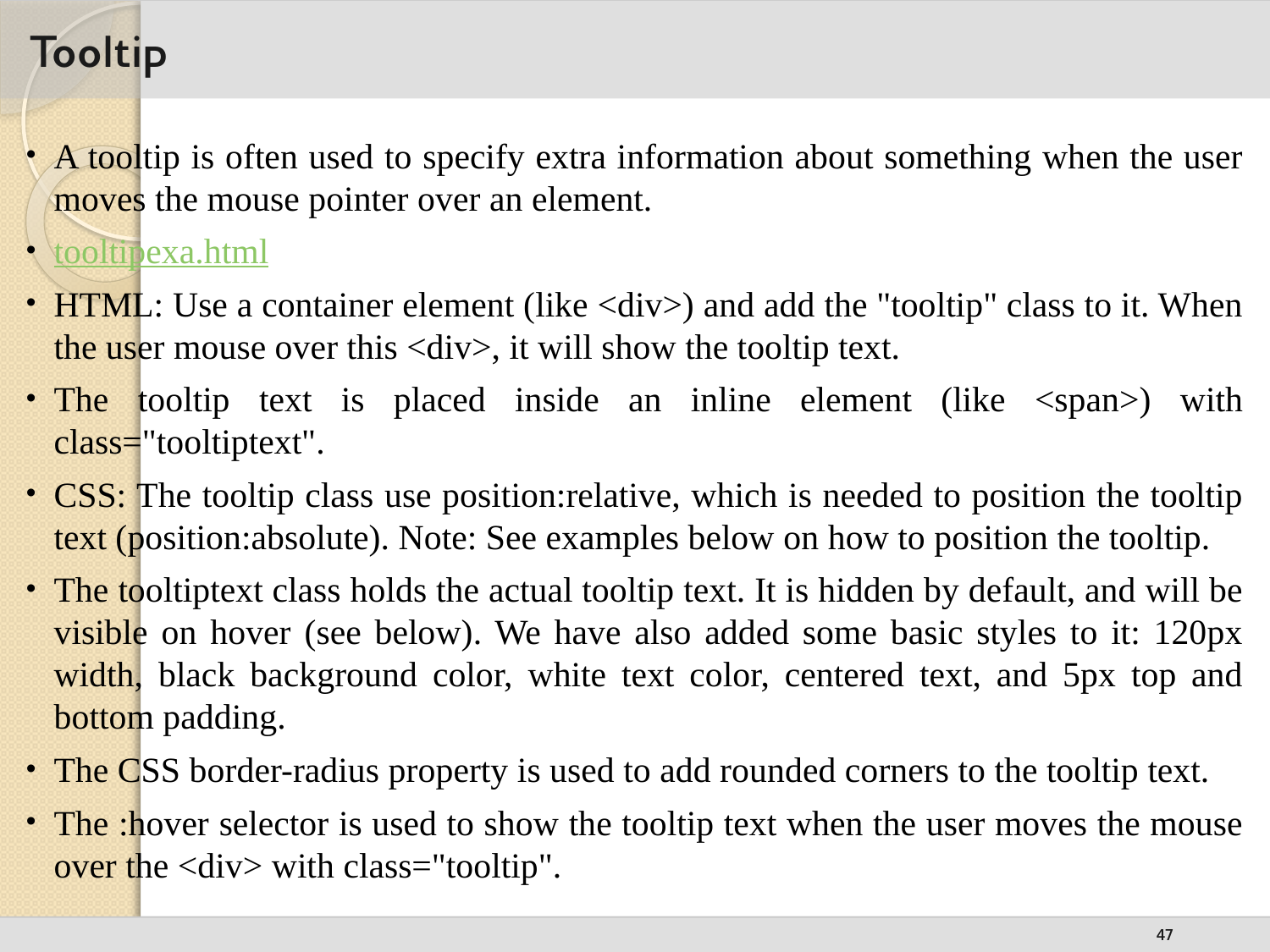

# Tooltip
A tooltip is often used to specify extra information about something when the user moves the mouse pointer over an element.
tooltipexa.html
HTML: Use a container element (like <div>) and add the "tooltip" class to it. When the user mouse over this <div>, it will show the tooltip text.
The tooltip text is placed inside an inline element (like <span>) with class="tooltiptext".
CSS: The tooltip class use position:relative, which is needed to position the tooltip text (position:absolute). Note: See examples below on how to position the tooltip.
The tooltiptext class holds the actual tooltip text. It is hidden by default, and will be visible on hover (see below). We have also added some basic styles to it: 120px width, black background color, white text color, centered text, and 5px top and bottom padding.
The CSS border-radius property is used to add rounded corners to the tooltip text.
The :hover selector is used to show the tooltip text when the user moves the mouse over the <div> with class="tooltip".